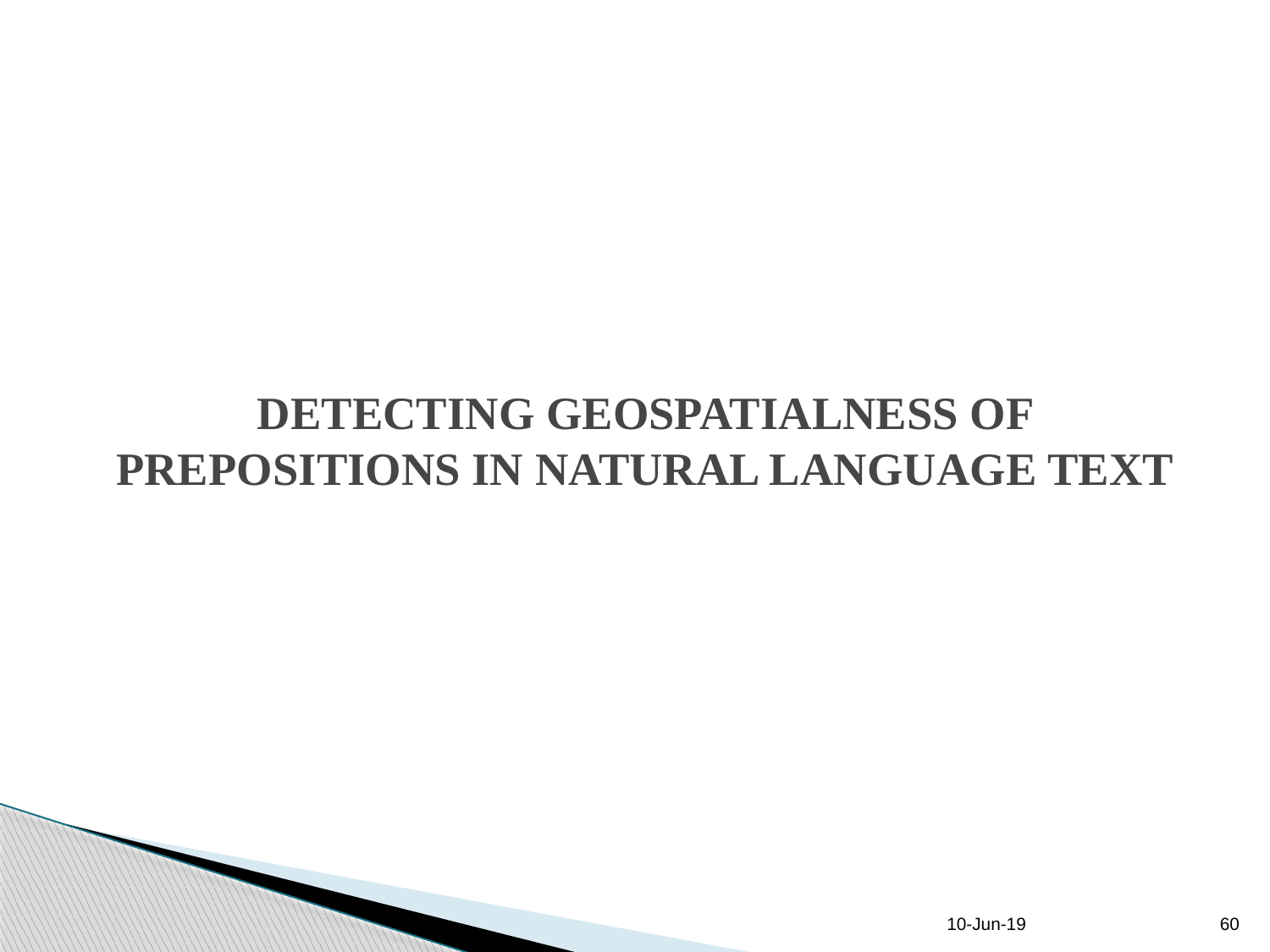

# DETECTING GEOSPATIALNESS OF PREPOSITIONS IN NATURAL LANGUAGE TEXT
10-Jun-19
60